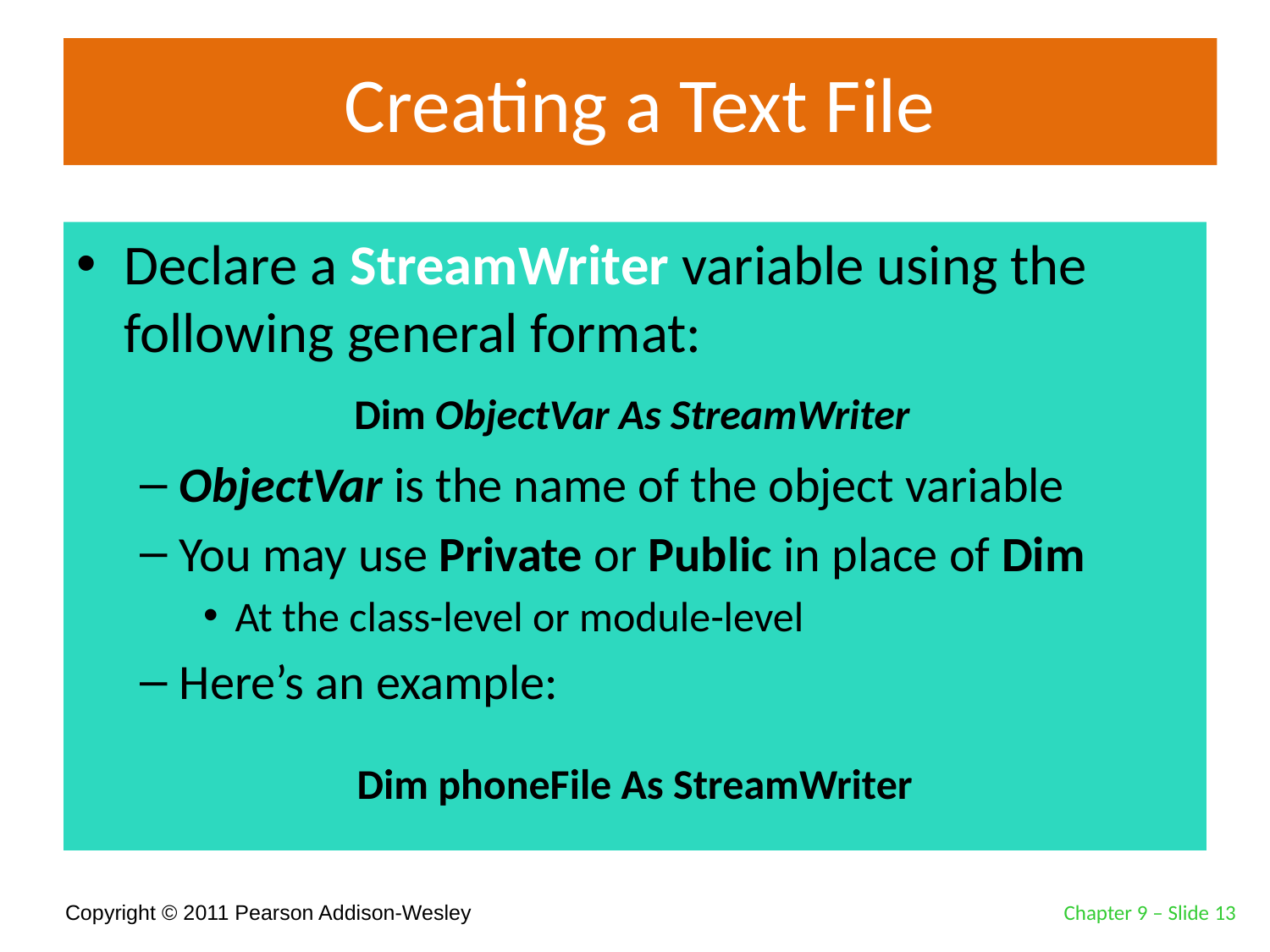

# Creating a Text File
Declare a StreamWriter variable using the following general format:

ObjectVar is the name of the object variable
You may use Private or Public in place of Dim
At the class-level or module-level
Here’s an example:

Dim ObjectVar As StreamWriter
Dim phoneFile As StreamWriter
Chapter 9 – Slide 13